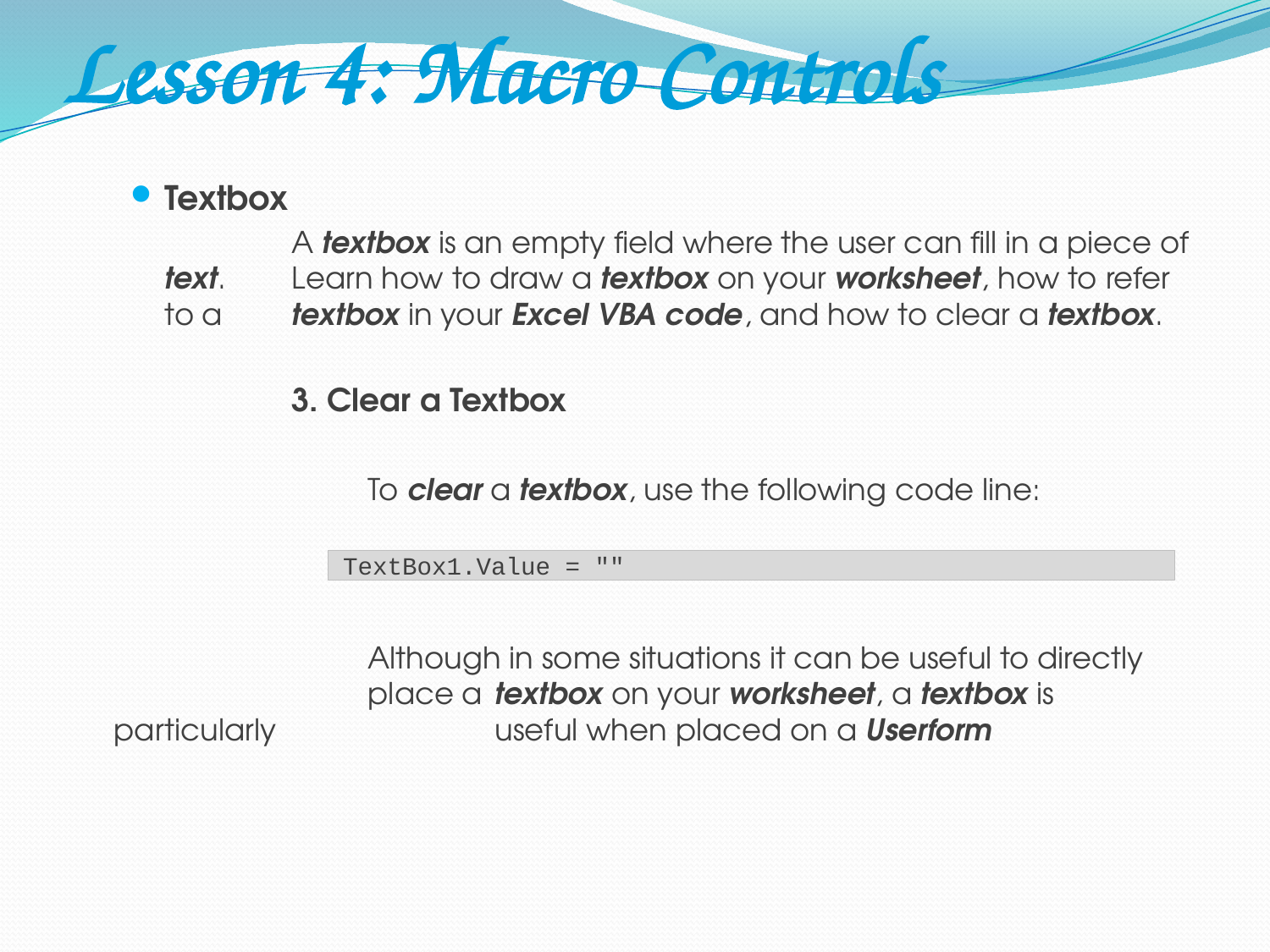

# Lesson 4: Macro Controls
Textbox
		A textbox is an empty field where the user can fill in a piece of text. 	Learn how to draw a textbox on your worksheet, how to refer to a 	textbox in your Excel VBA code, and how to clear a textbox.

		3. Clear a Textbox

			To clear a textbox, use the following code line:

			Although in some situations it can be useful to directly 		place a 	textbox on your worksheet, a textbox is particularly 		useful when placed on a Userform
 TextBox1.Value = ""